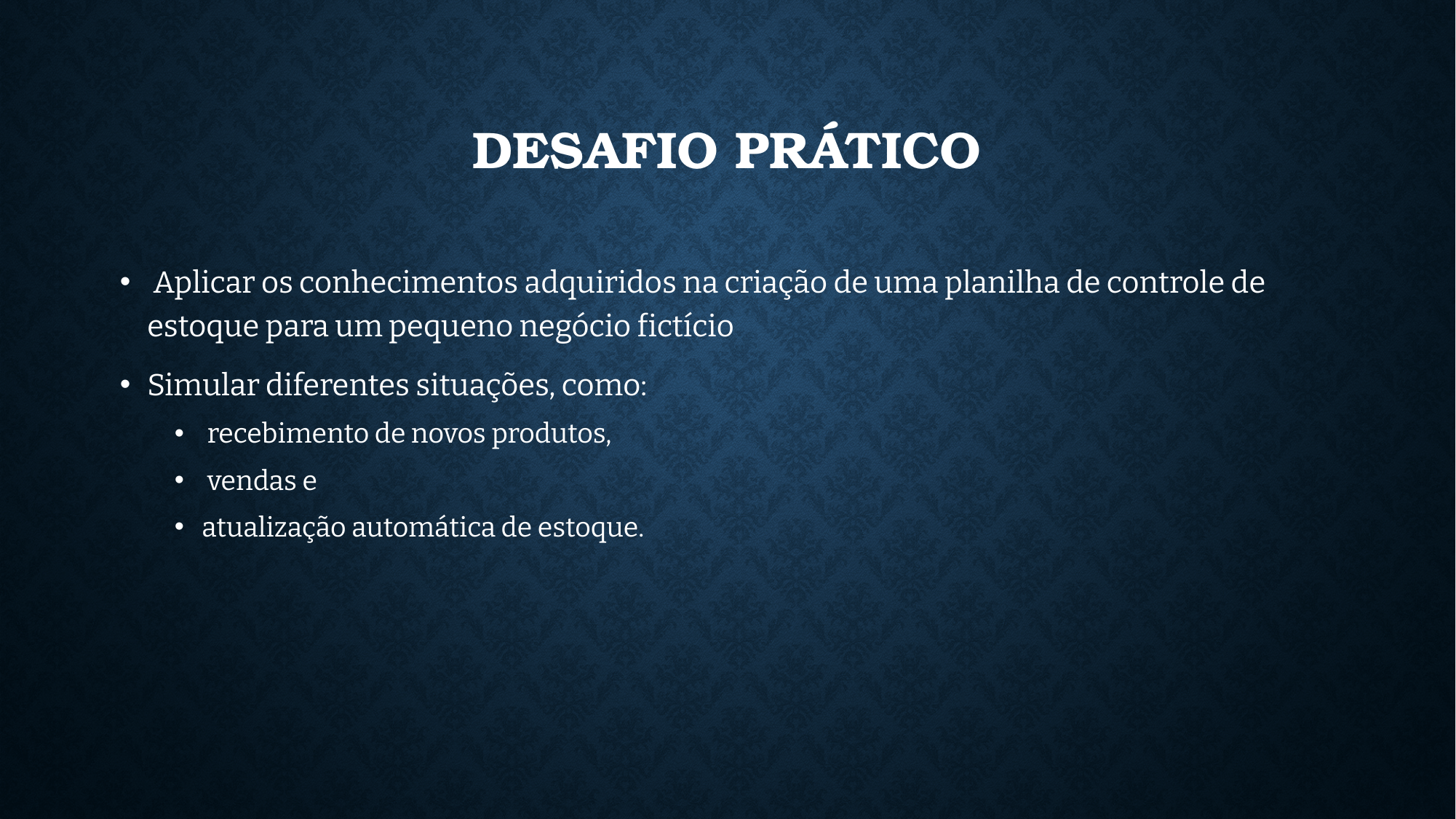

# Desafio Prático
 Aplicar os conhecimentos adquiridos na criação de uma planilha de controle de estoque para um pequeno negócio fictício
Simular diferentes situações, como:
 recebimento de novos produtos,
 vendas e
atualização automática de estoque.